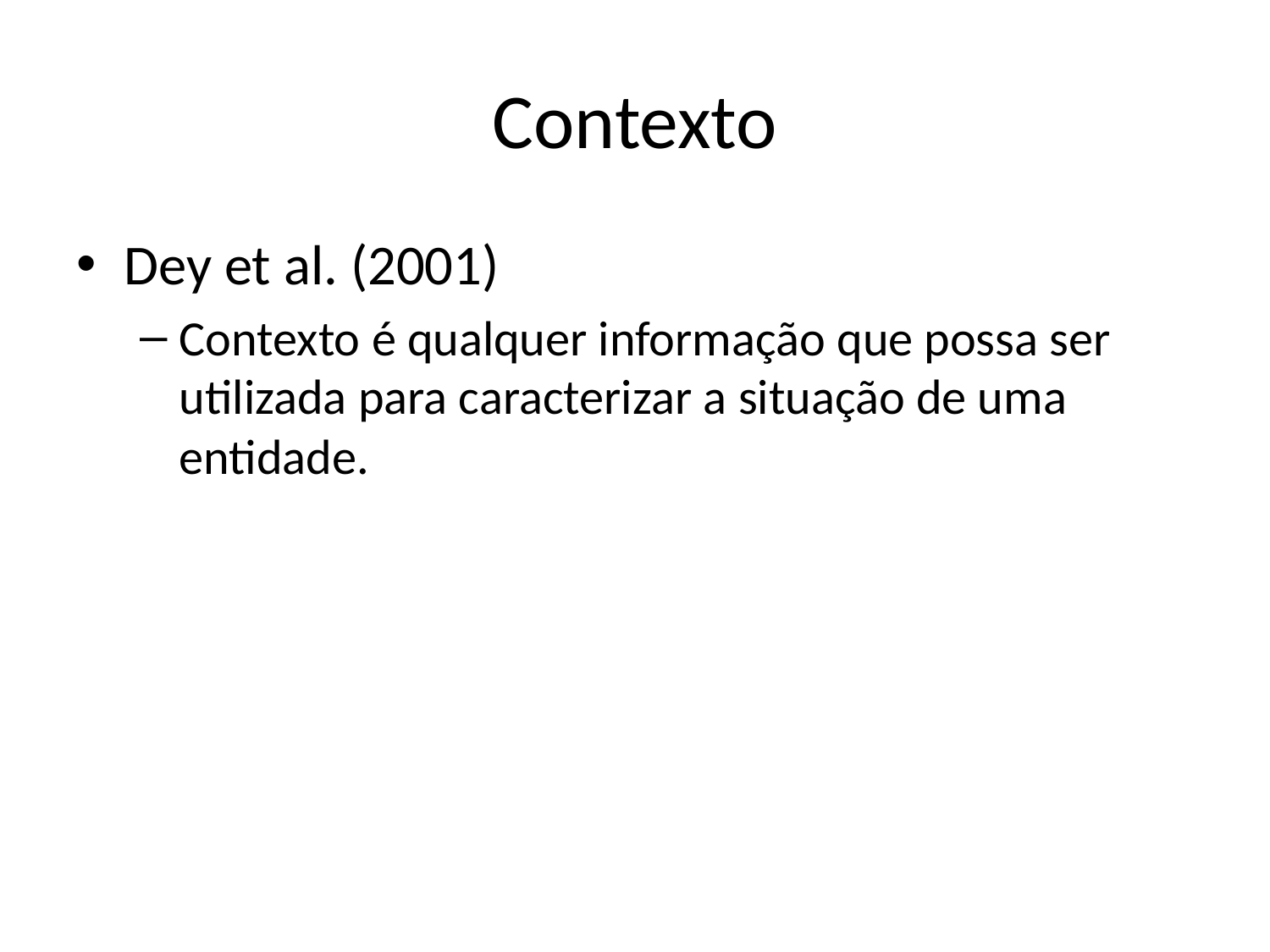

# Contexto
Dey et al. (2001)
Contexto é qualquer informação que possa ser utilizada para caracterizar a situação de uma entidade.